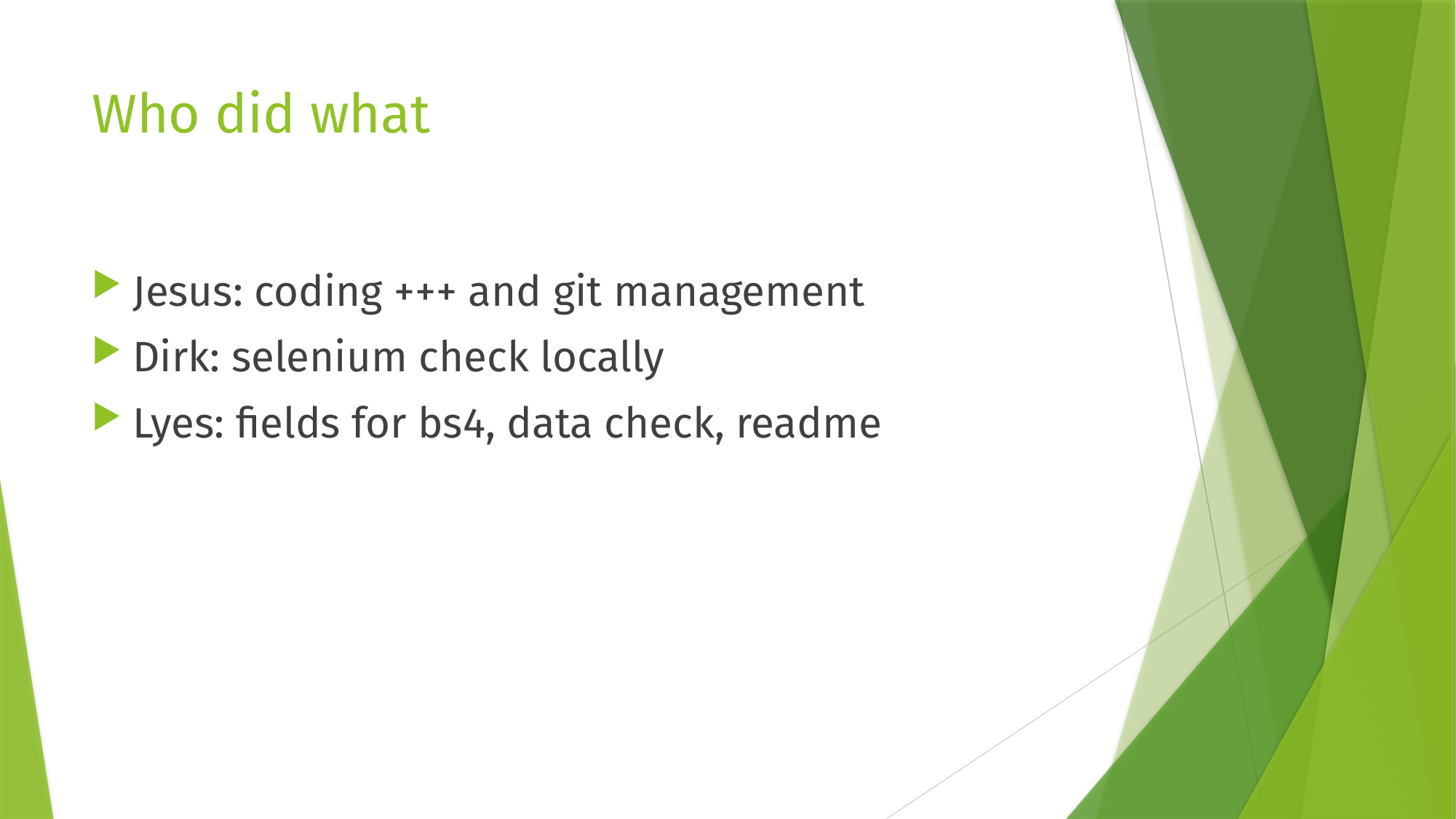

# Who did what
Jesus: coding +++ and git management
Dirk: selenium check locally
Lyes: fields for bs4, data check, readme